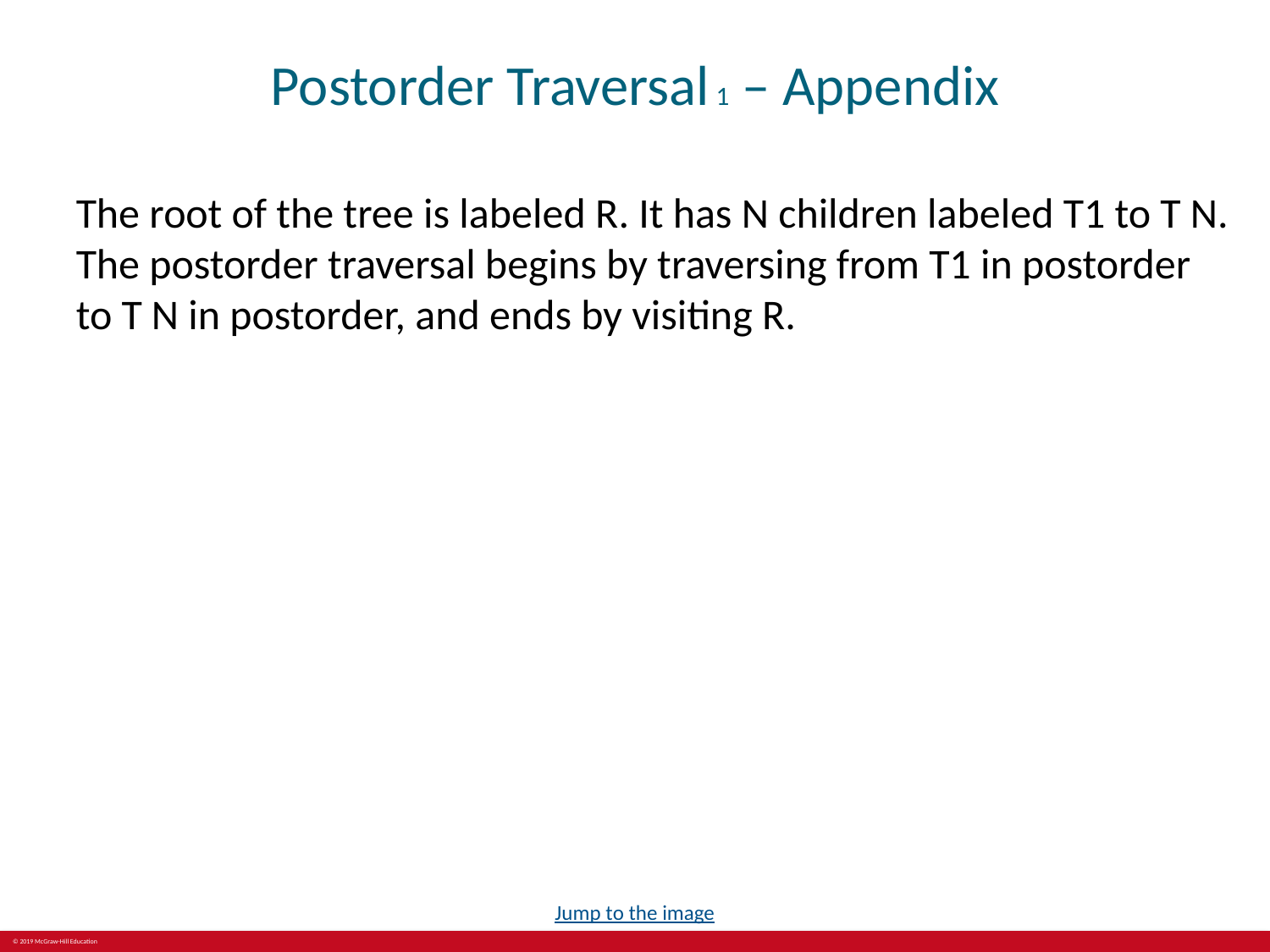

# Postorder Traversal 1 – Appendix
The root of the tree is labeled R. It has N children labeled T1 to T N. The postorder traversal begins by traversing from T1 in postorder to T N in postorder, and ends by visiting R.
Jump to the image